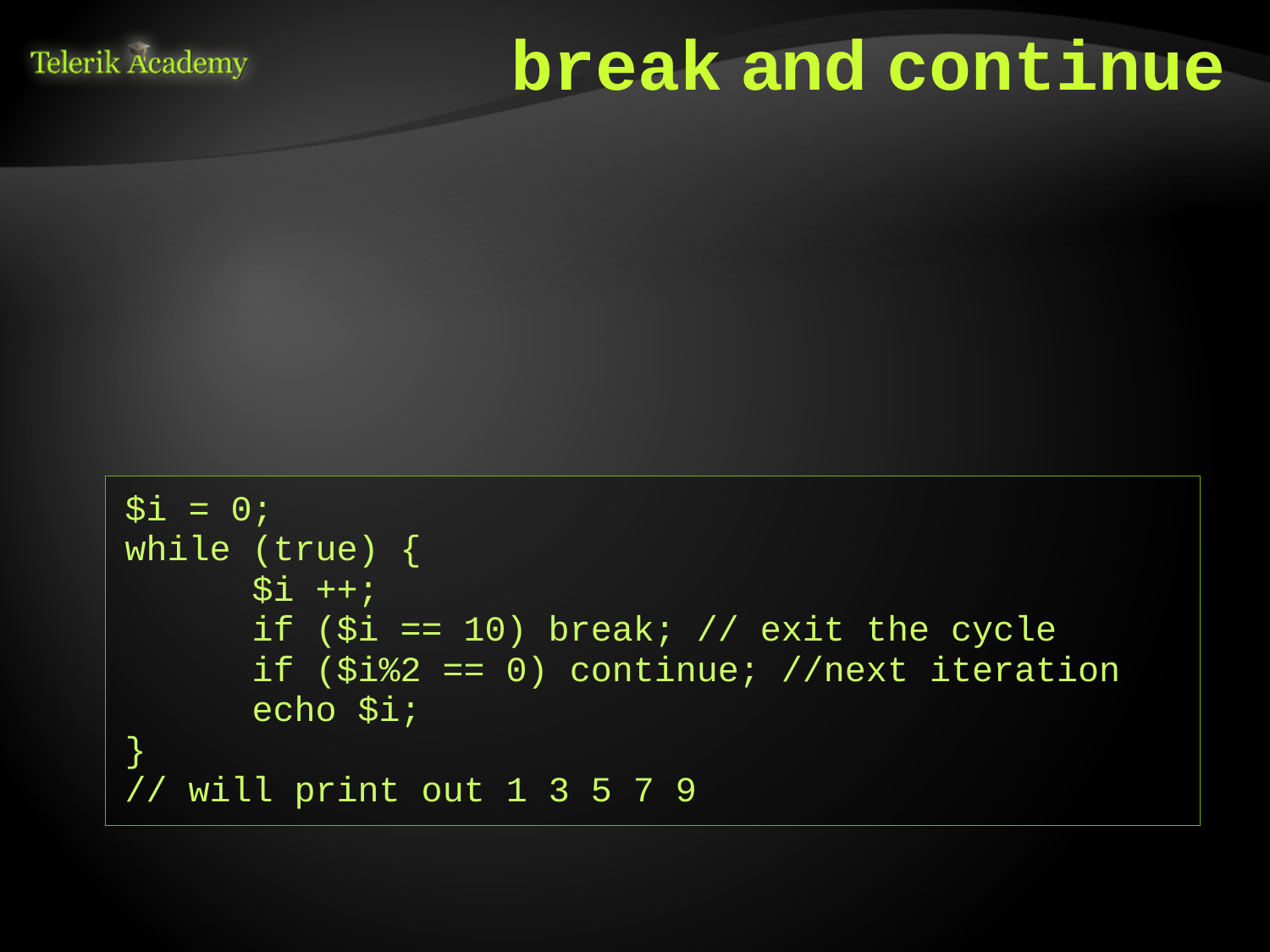

# break and continue
You can leave a cycle with the break command
You can move immediately to next cycle iteration with continue command
$i = 0;
while (true) {
	$i ++;
	if ($i == 10) break; // exit the cycle
	if ($i%2 == 0) continue; //next iteration
	echo $i;
}
// will print out 1 3 5 7 9